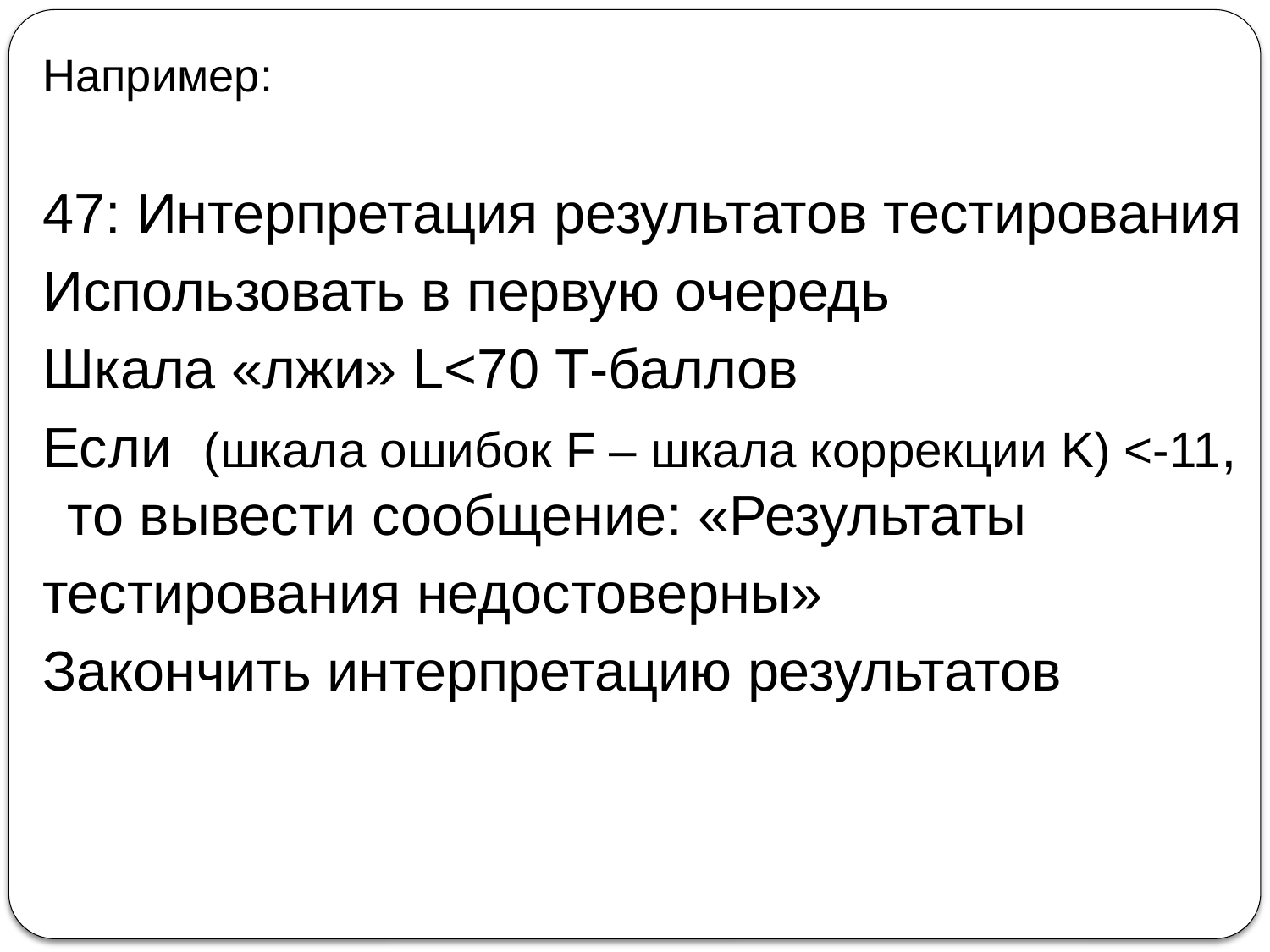

Например:

47: Интерпретация результатов тестирования
Использовать в первую очередь
Шкала «лжи» L<70 T-баллов
Если  (шкала ошибок F – шкала коррекции K) <-11, то вывести сообщение: «Результаты
тестирования недостоверны»
Закончить интерпретацию результатов